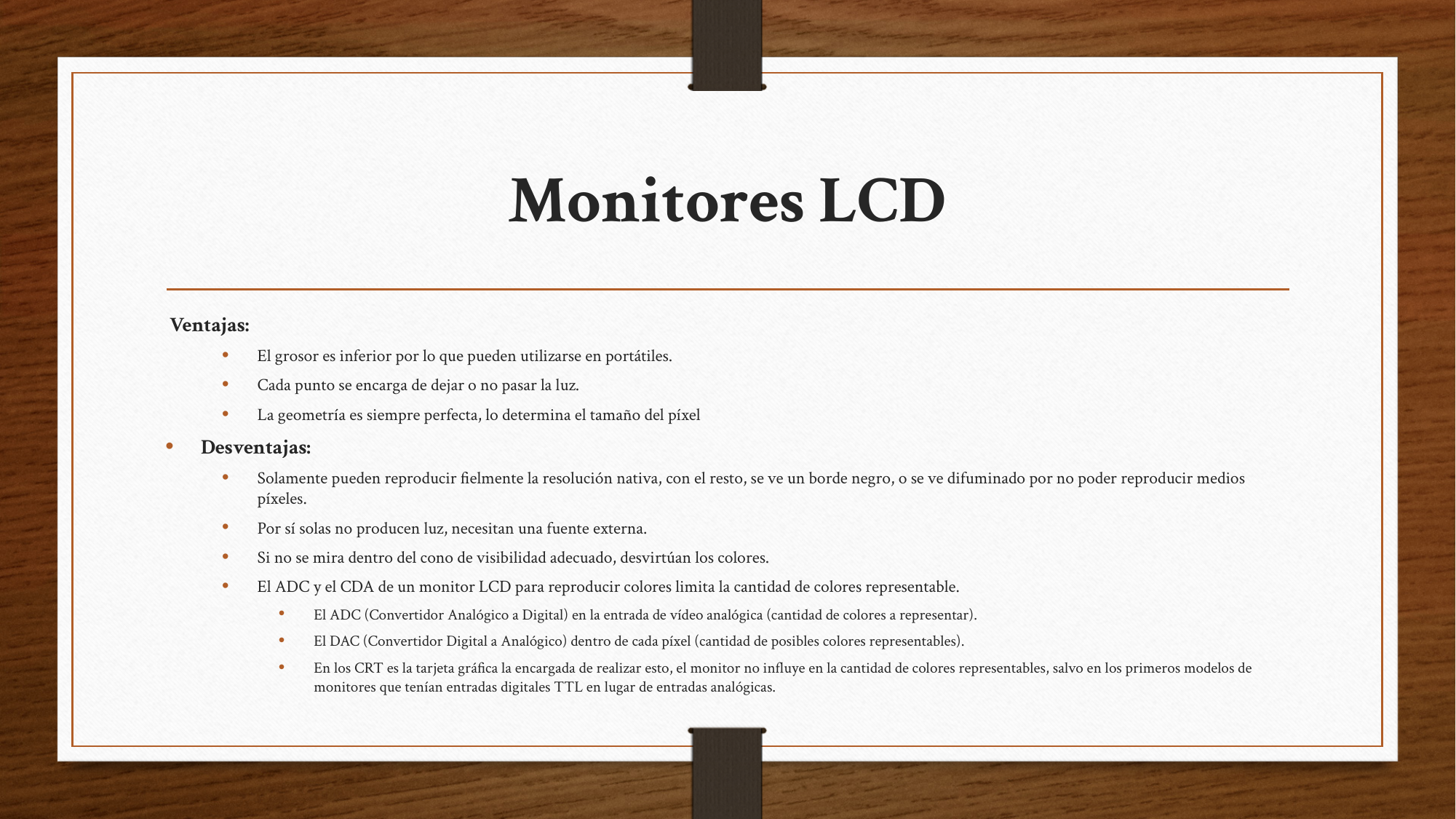

# Monitores LCD
 Ventajas:
El grosor es inferior por lo que pueden utilizarse en portátiles.
Cada punto se encarga de dejar o no pasar la luz.
La geometría es siempre perfecta, lo determina el tamaño del píxel
Desventajas:
Solamente pueden reproducir fielmente la resolución nativa, con el resto, se ve un borde negro, o se ve difuminado por no poder reproducir medios píxeles.
Por sí solas no producen luz, necesitan una fuente externa.
Si no se mira dentro del cono de visibilidad adecuado, desvirtúan los colores.
El ADC y el CDA de un monitor LCD para reproducir colores limita la cantidad de colores representable.
El ADC (Convertidor Analógico a Digital) en la entrada de vídeo analógica (cantidad de colores a representar).
El DAC (Convertidor Digital a Analógico) dentro de cada píxel (cantidad de posibles colores representables).
En los CRT es la tarjeta gráfica la encargada de realizar esto, el monitor no influye en la cantidad de colores representables, salvo en los primeros modelos de monitores que tenían entradas digitales TTL en lugar de entradas analógicas.